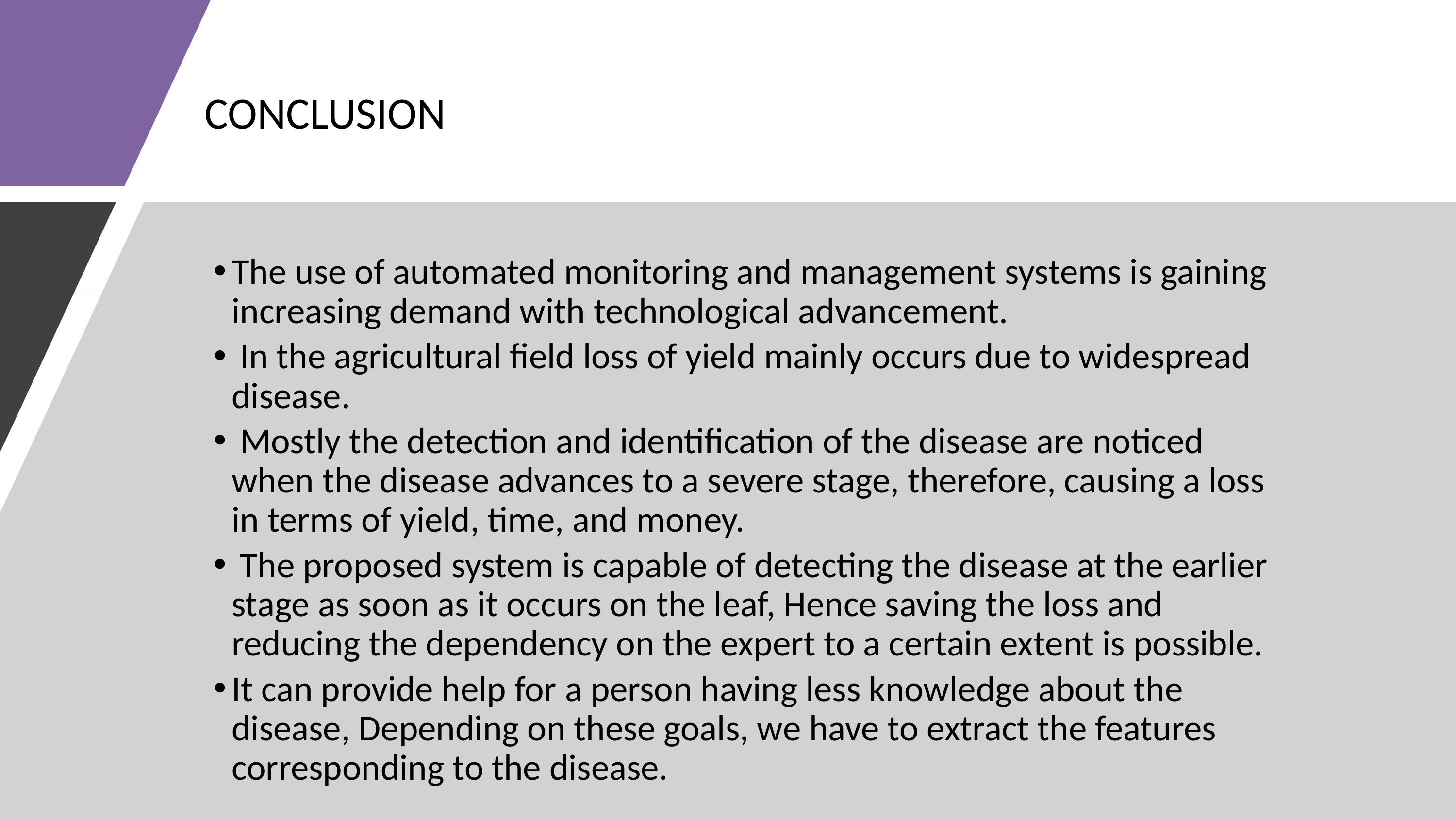

CONCLUSION

The use of automated monitoring and management systems is gaining increasing demand with technological advancement.
 In the agricultural field loss of yield mainly occurs due to widespread disease.
 Mostly the detection and identification of the disease are noticed when the disease advances to a severe stage, therefore, causing a loss in terms of yield, time, and money.
 The proposed system is capable of detecting the disease at the earlier stage as soon as it occurs on the leaf, Hence saving the loss and reducing the dependency on the expert to a certain extent is possible.
It can provide help for a person having less knowledge about the disease, Depending on these goals, we have to extract the features corresponding to the disease.